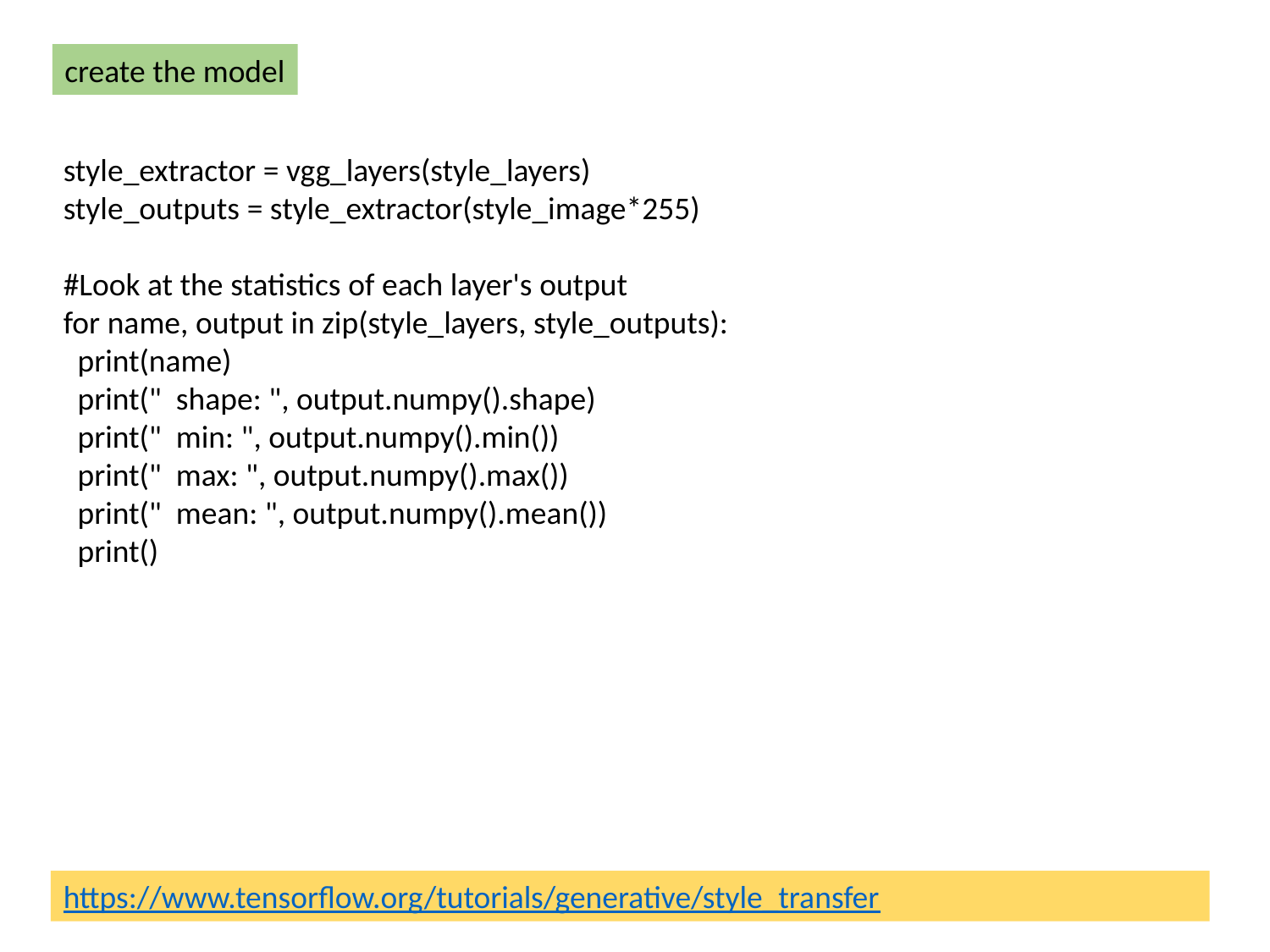

create the model
style_extractor = vgg_layers(style_layers)
style_outputs = style_extractor(style_image*255)
#Look at the statistics of each layer's output
for name, output in zip(style_layers, style_outputs):
  print(name)
  print("  shape: ", output.numpy().shape)
  print("  min: ", output.numpy().min())
  print("  max: ", output.numpy().max())
  print("  mean: ", output.numpy().mean())
  print()
https://www.tensorflow.org/tutorials/generative/style_transfer